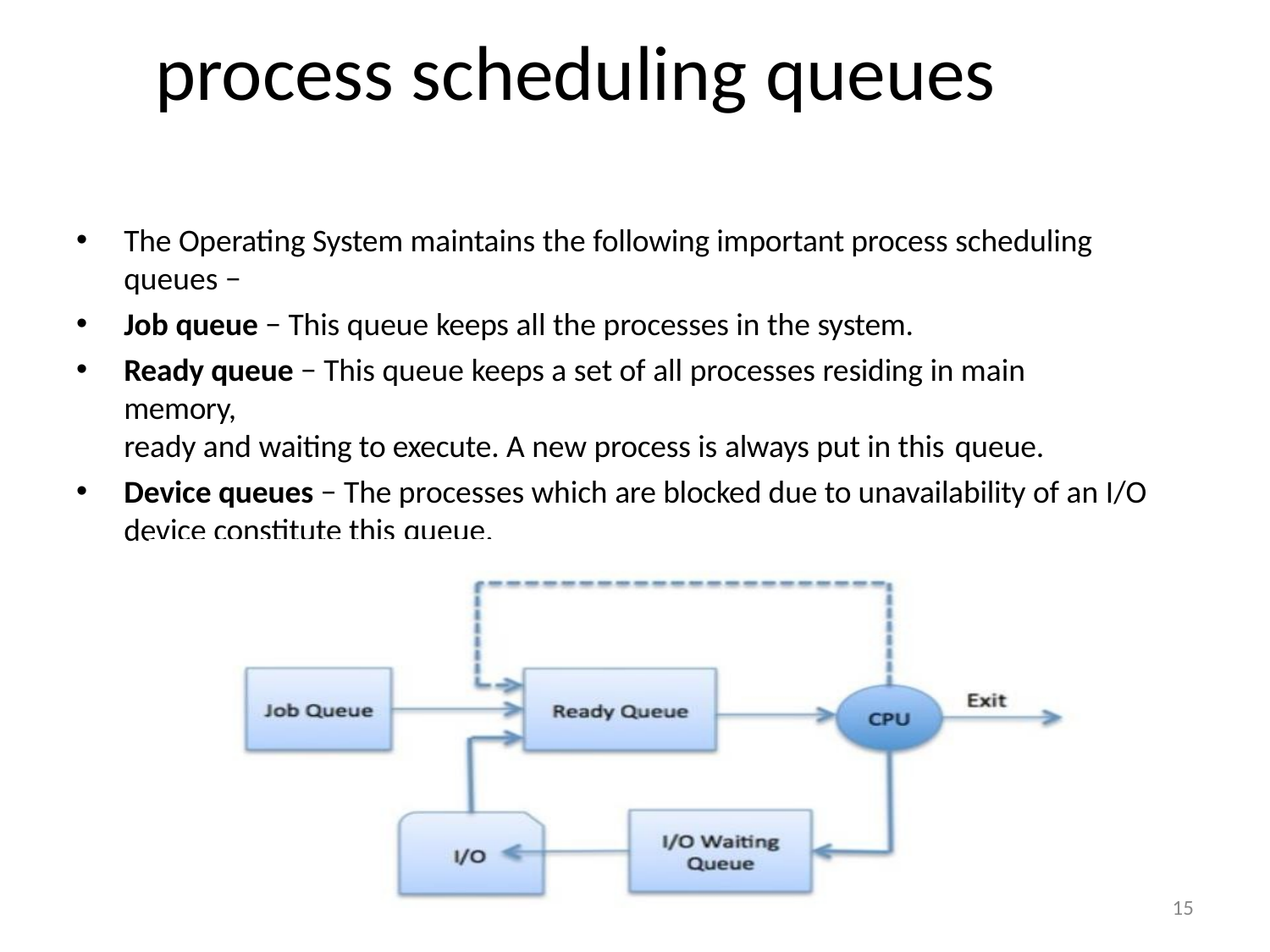

# process scheduling queues
The Operating System maintains the following important process scheduling  queues −
Job queue − This queue keeps all the processes in the system.
Ready queue − This queue keeps a set of all processes residing in main memory,
ready and waiting to execute. A new process is always put in this queue.
Device queues − The processes which are blocked due to unavailability of an I/O  device constitute this queue.

15